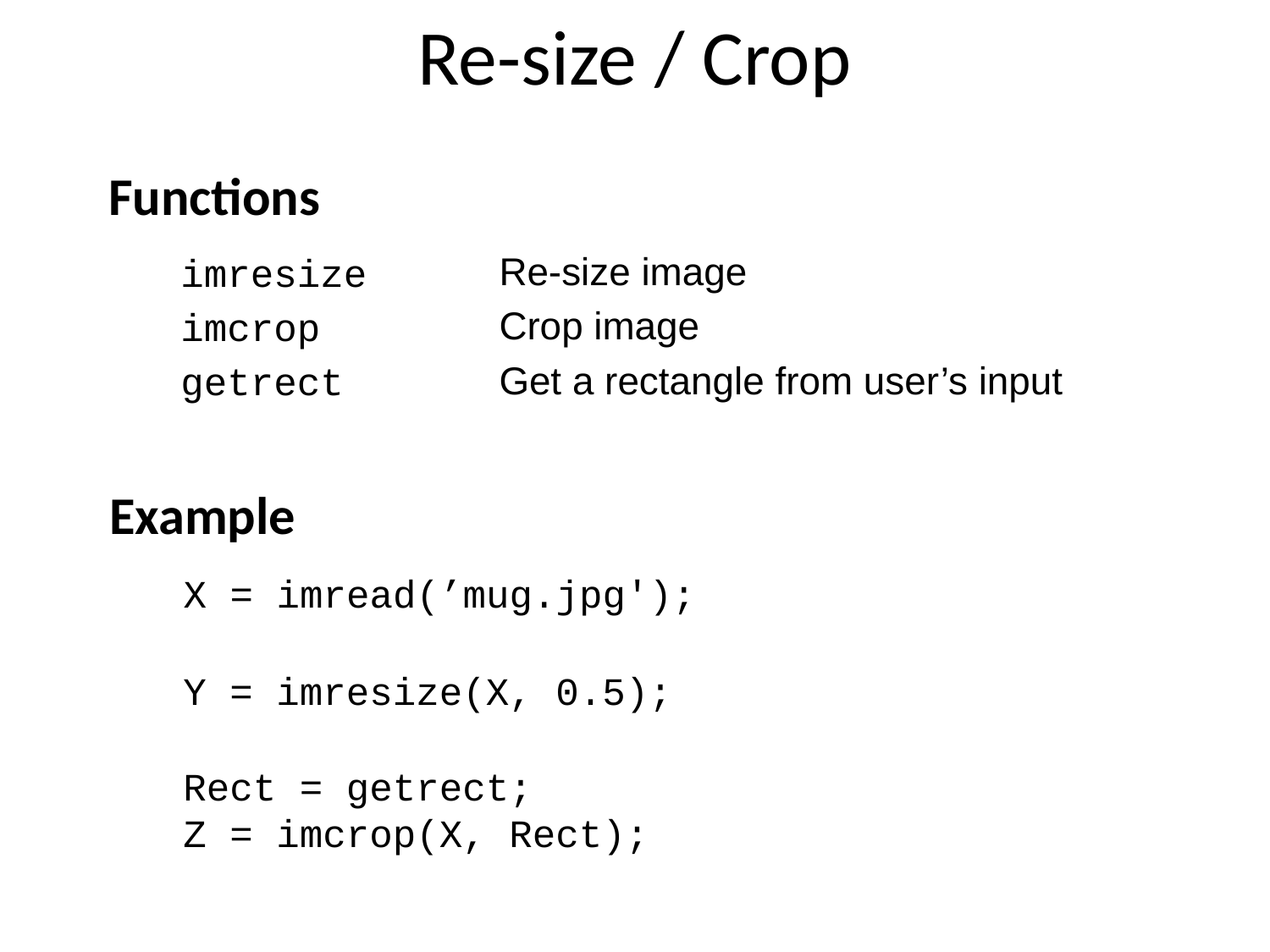

Re-size / Crop
Functions
Re-size image
Crop image
Get a rectangle from user’s input
imresize
imcrop
getrect
Example
X = imread(’mug.jpg');
Y = imresize(X, 0.5);
Rect = getrect;
Z = imcrop(X, Rect);